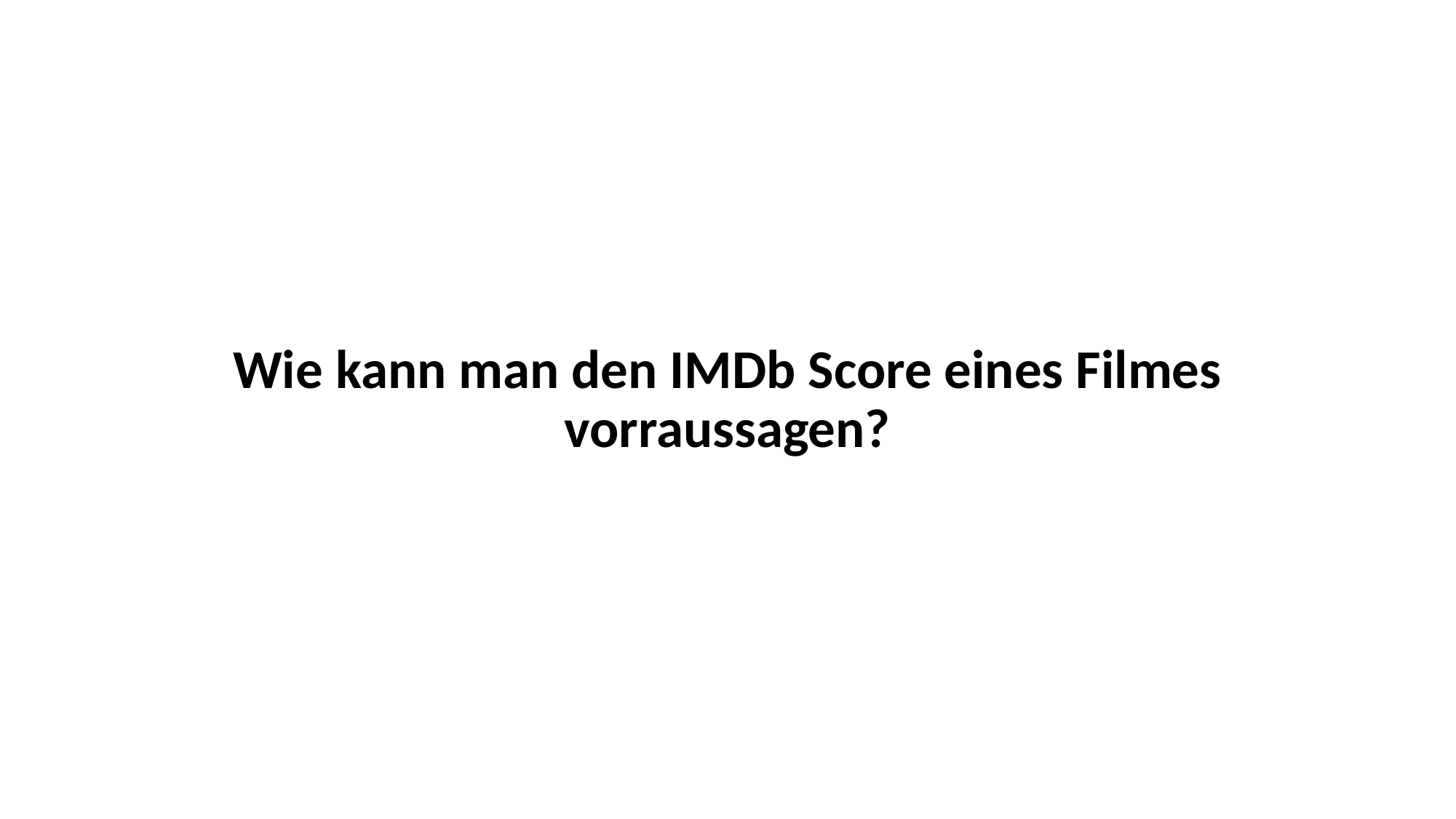

Wie kann man den IMDb Score eines Filmes vorraussagen?